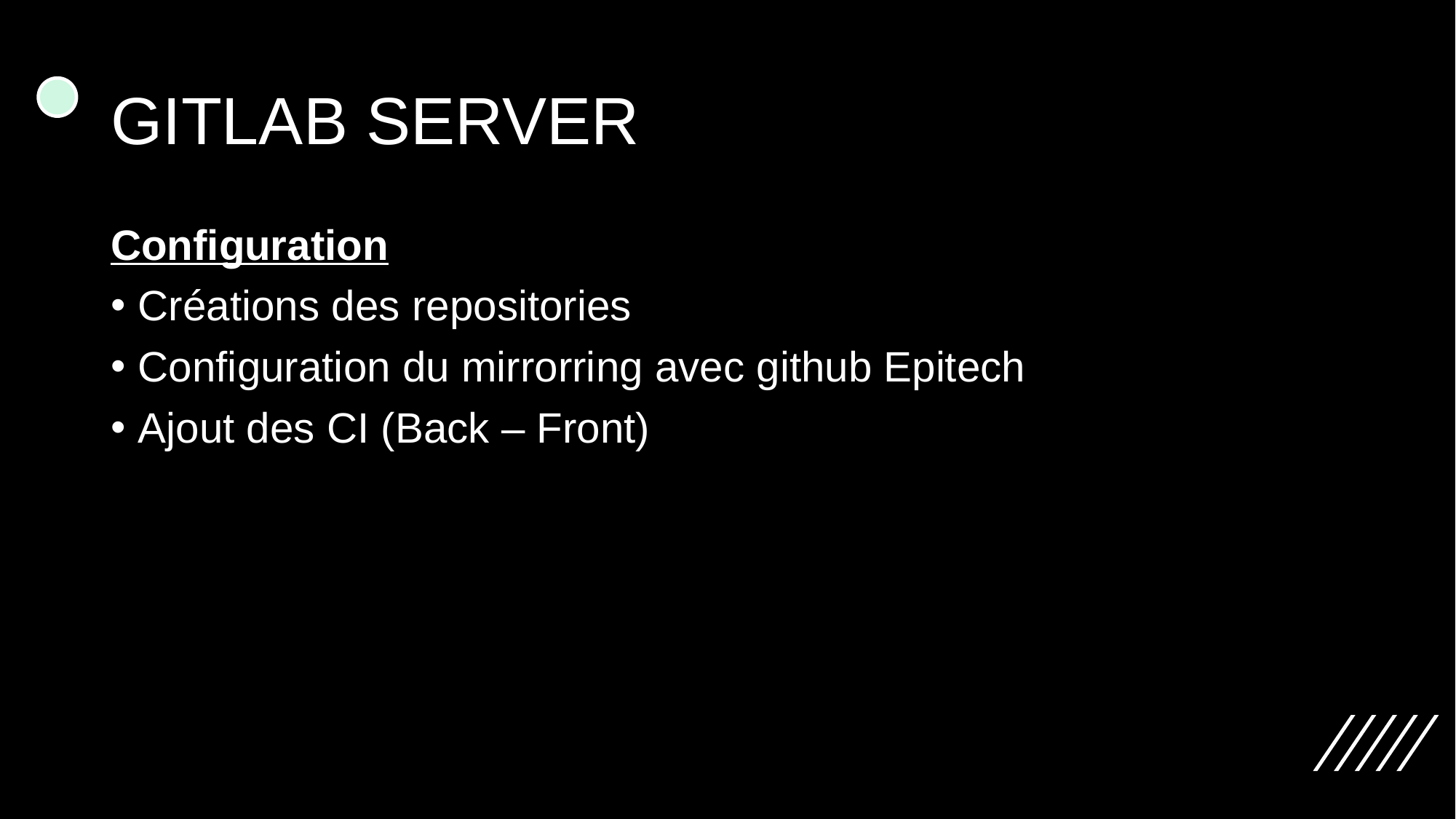

# GITLAB SERVER
Configuration
Créations des repositories
Configuration du mirrorring avec github Epitech
Ajout des CI (Back – Front)